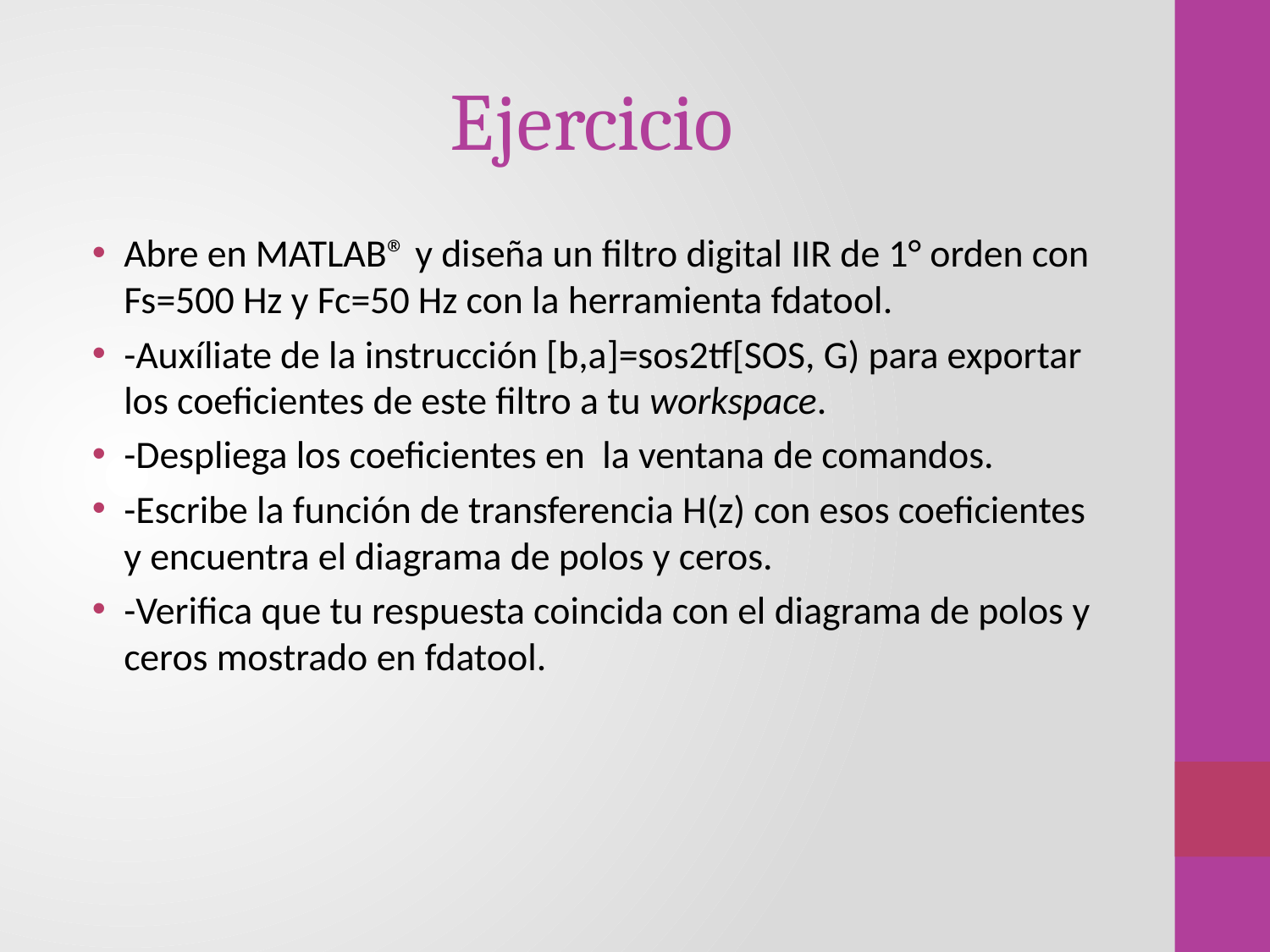

# Ejercicio
Abre en MATLAB® y diseña un filtro digital IIR de 1° orden con Fs=500 Hz y Fc=50 Hz con la herramienta fdatool.
-Auxíliate de la instrucción [b,a]=sos2tf[SOS, G) para exportar los coeficientes de este filtro a tu workspace.
-Despliega los coeficientes en  la ventana de comandos.
-Escribe la función de transferencia H(z) con esos coeficientes y encuentra el diagrama de polos y ceros.
-Verifica que tu respuesta coincida con el diagrama de polos y ceros mostrado en fdatool.